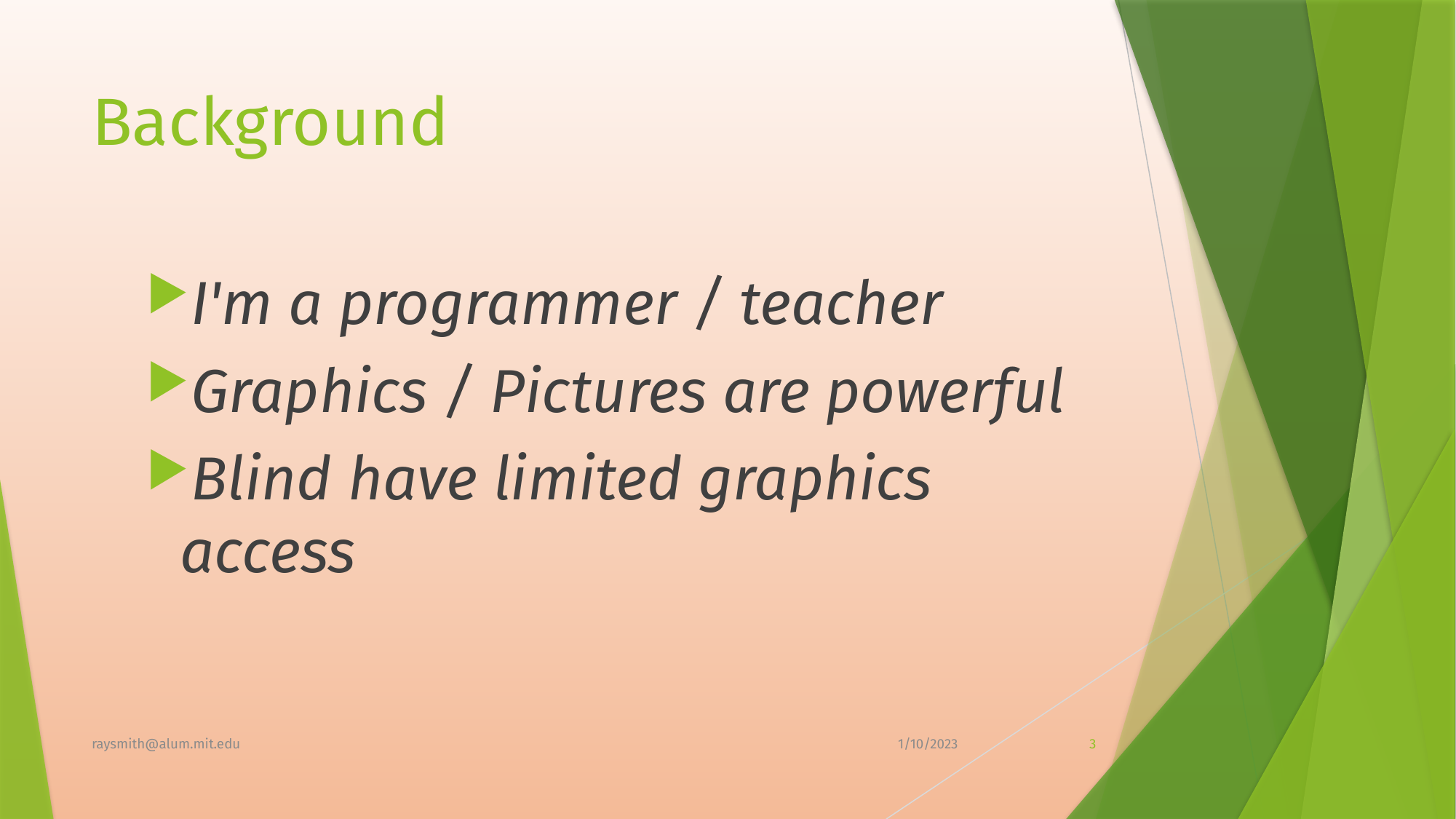

# Background
I'm a programmer / teacher
Graphics / Pictures are powerful
Blind have limited graphics access
raysmith@alum.mit.edu
1/10/2023
3